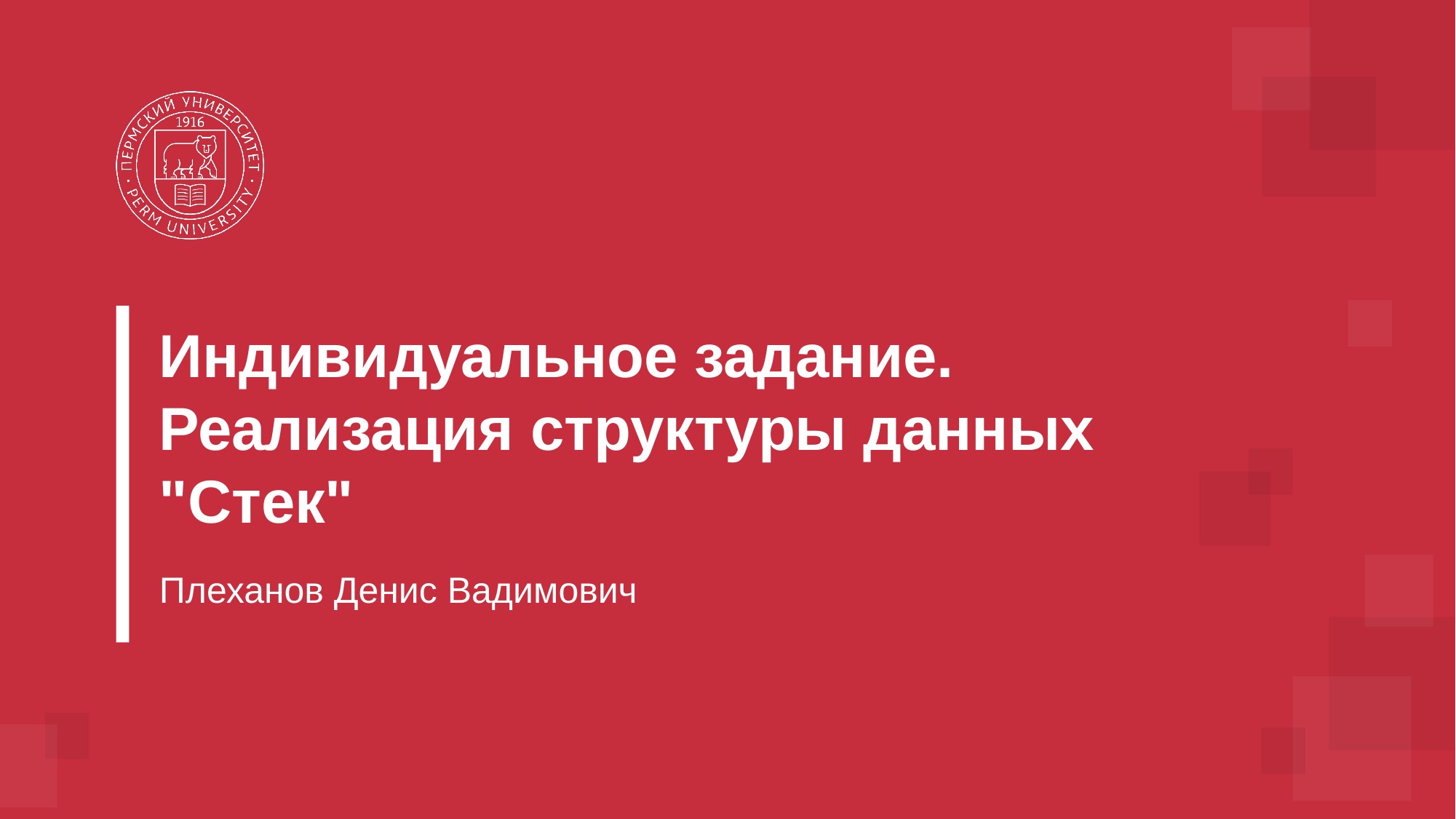

# Индивидуальное задание. Реализация структуры данных "Стек"
Плеханов Денис Вадимович